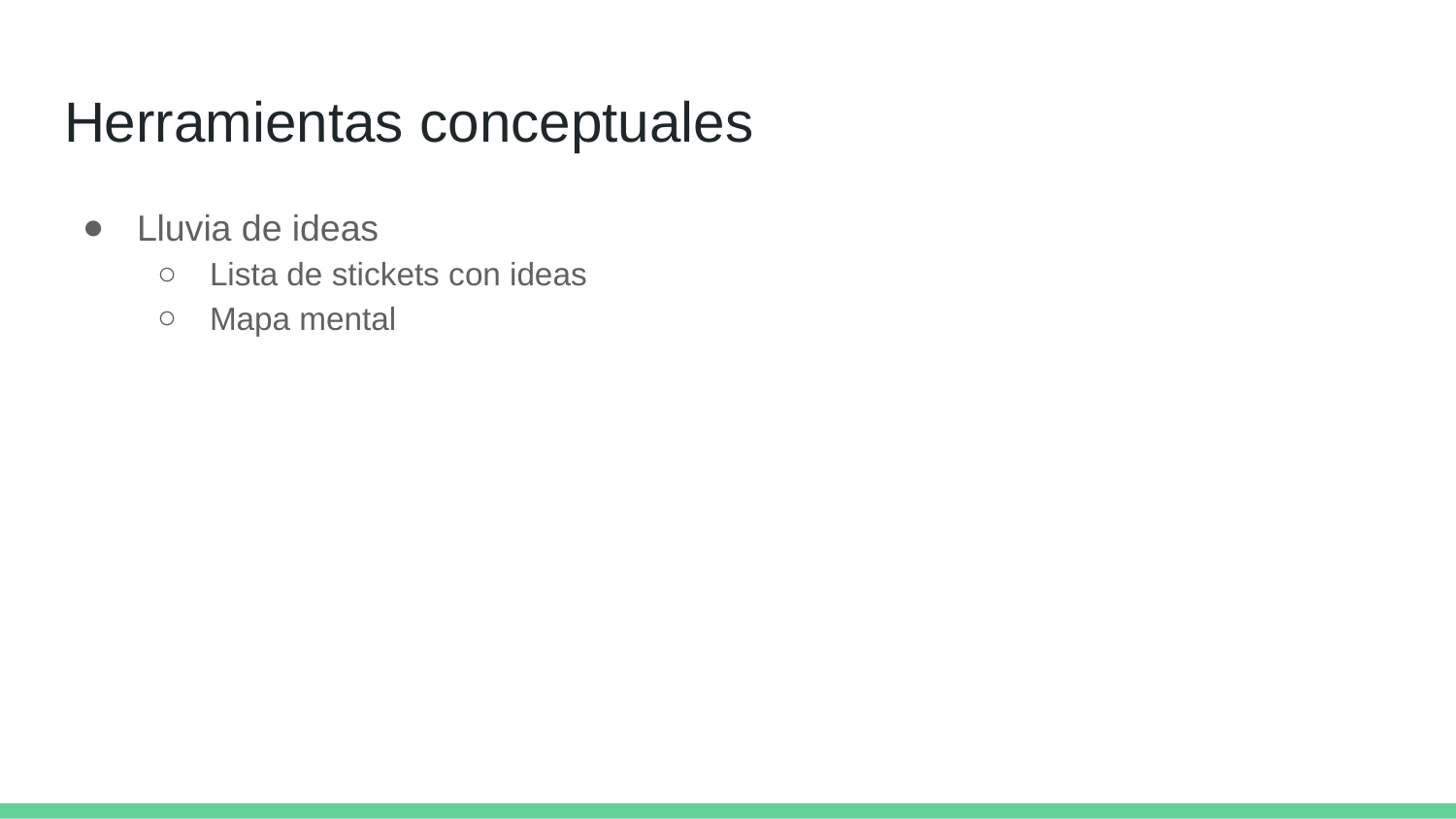

# Herramientas conceptuales
Lluvia de ideas
Lista de stickets con ideas
Mapa mental